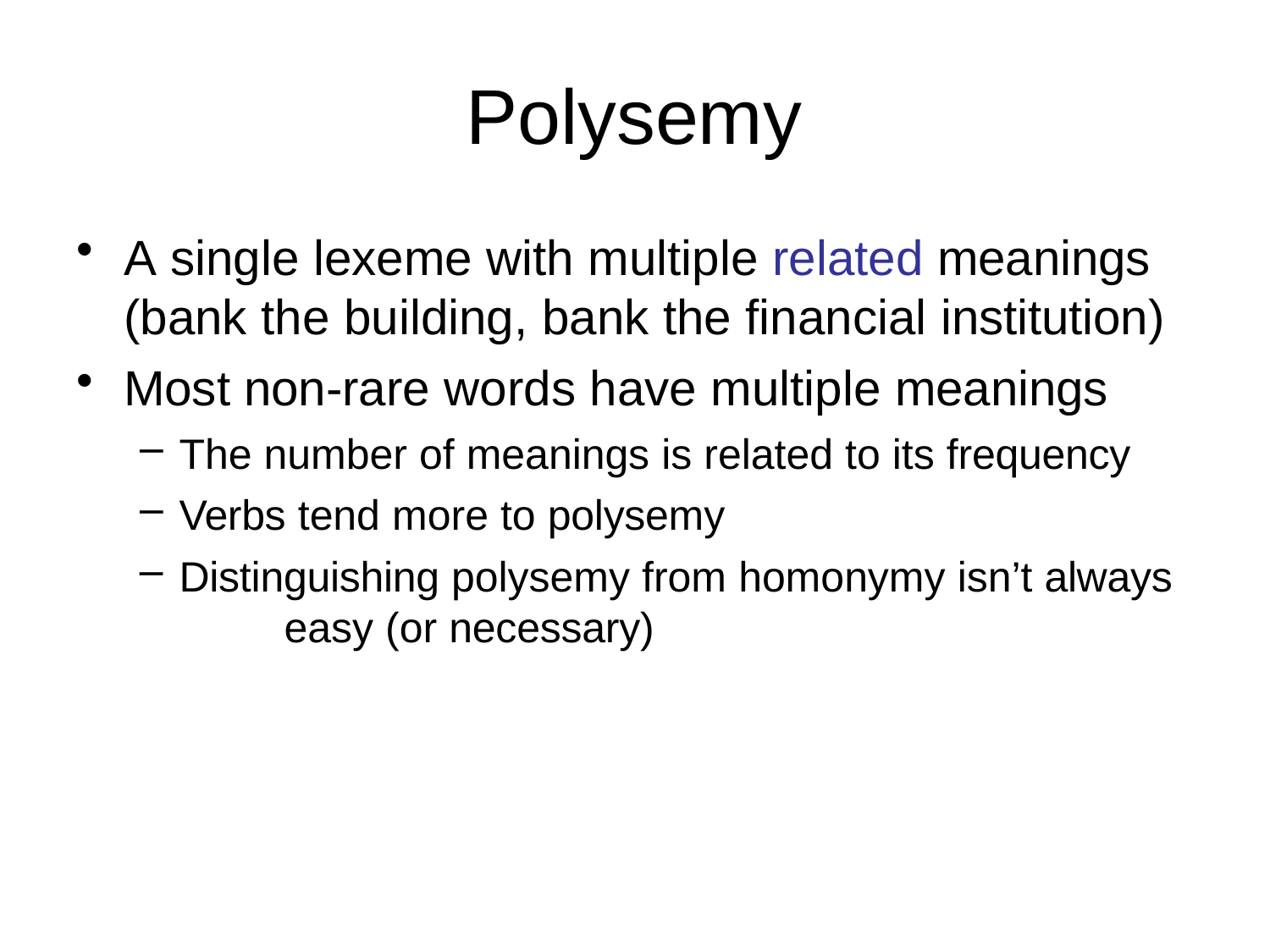

# Polysemy
A single lexeme with multiple related meanings (bank the building, bank the financial institution)
Most non-rare words have multiple meanings
The number of meanings is related to its frequency
Verbs tend more to polysemy
Distinguishing polysemy from homonymy isn’t always 	easy (or necessary)